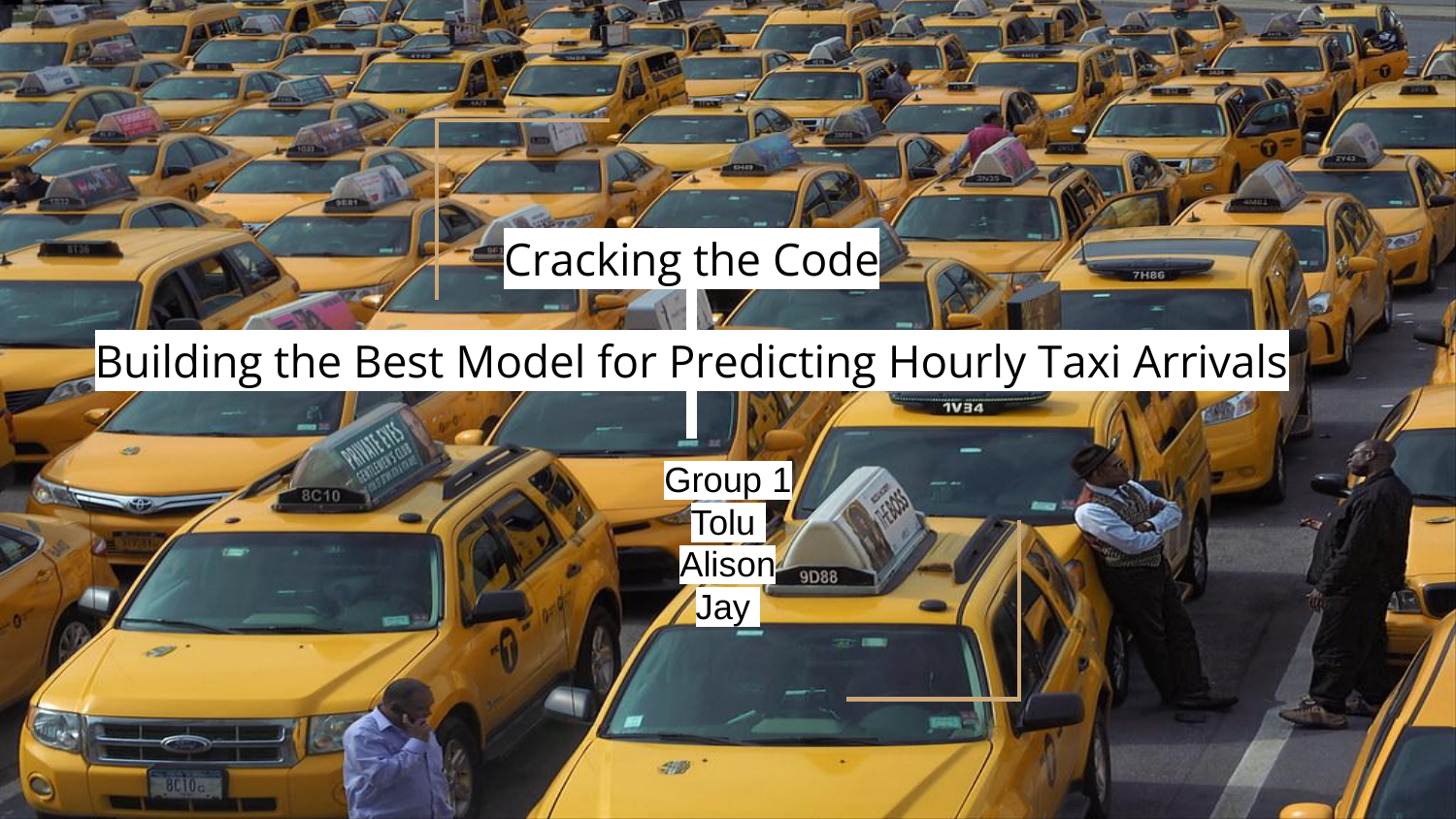

Cracking the Code

Building the Best Model for Predicting Hourly Taxi Arrivals

Group 1
Tolu
Alison
Jay